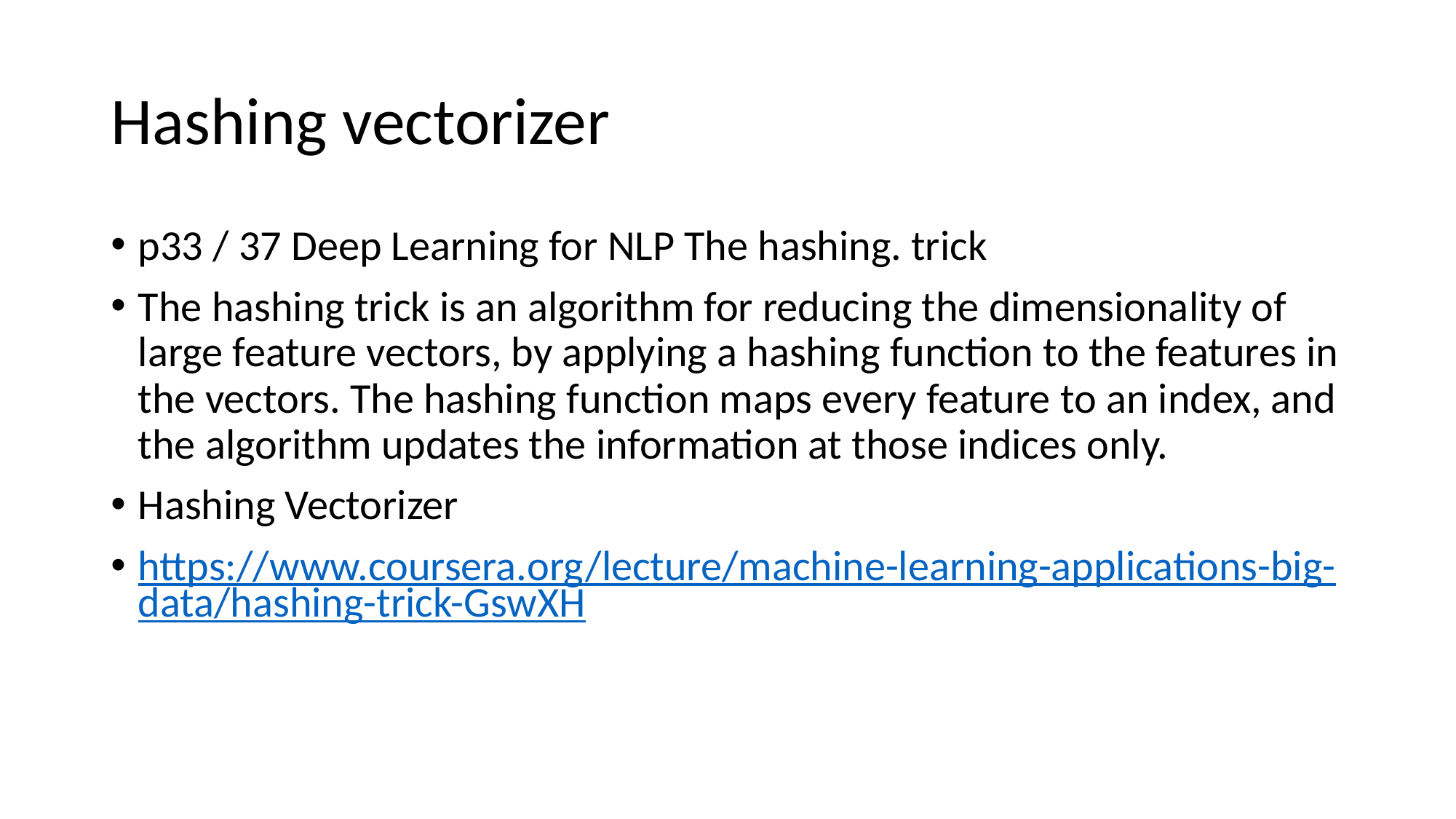

# Hashing vectorizer
p33 / 37 Deep Learning for NLP The hashing. trick
The hashing trick is an algorithm for reducing the dimensionality of large feature vectors, by applying a hashing function to the features in the vectors. The hashing function maps every feature to an index, and the algorithm updates the information at those indices only.
Hashing Vectorizer
https://www.coursera.org/lecture/machine-learning-applications-big-data/hashing-trick-GswXH